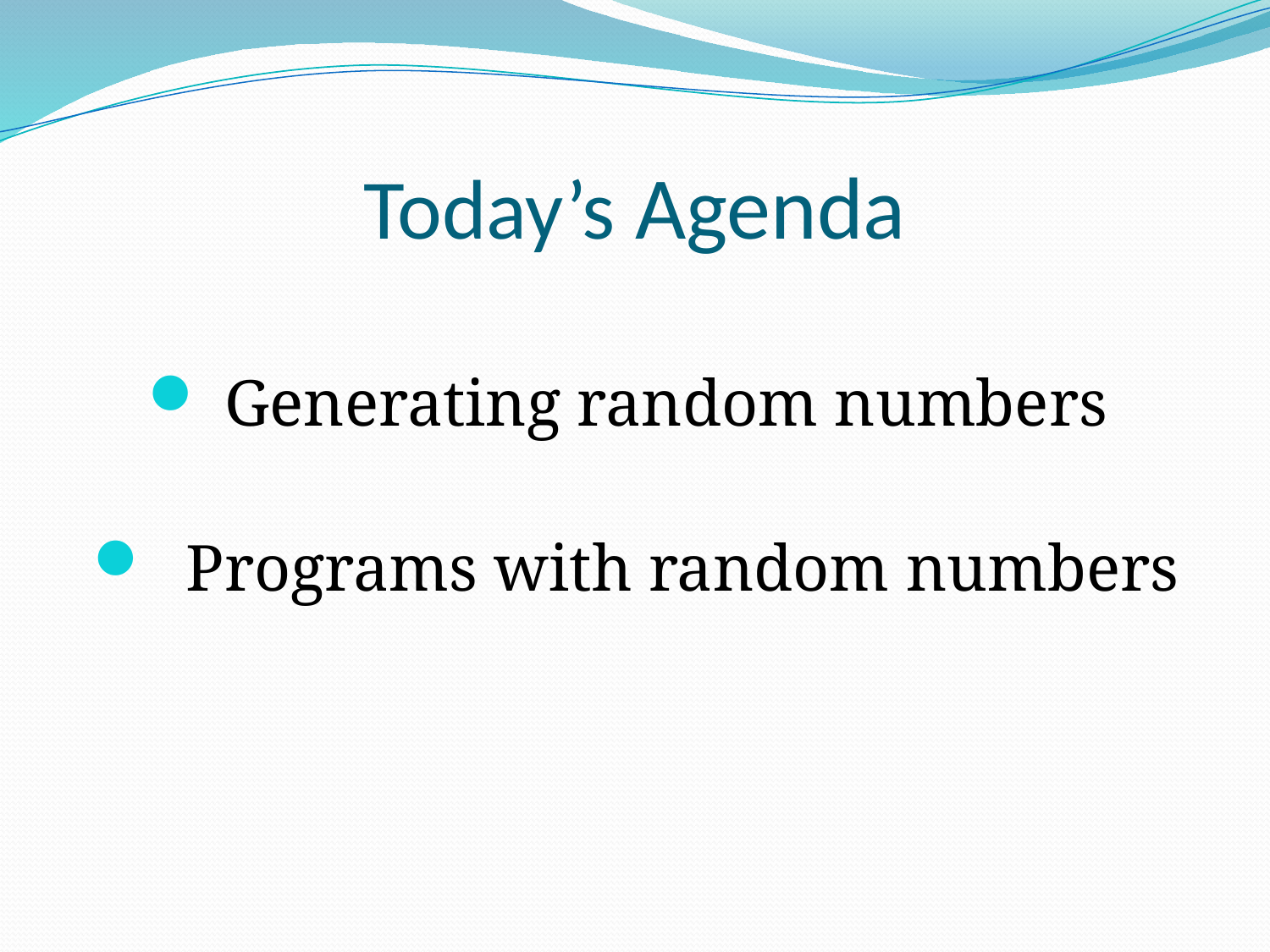

# Today’s Agenda
 Generating random numbers
  Programs with random numbers